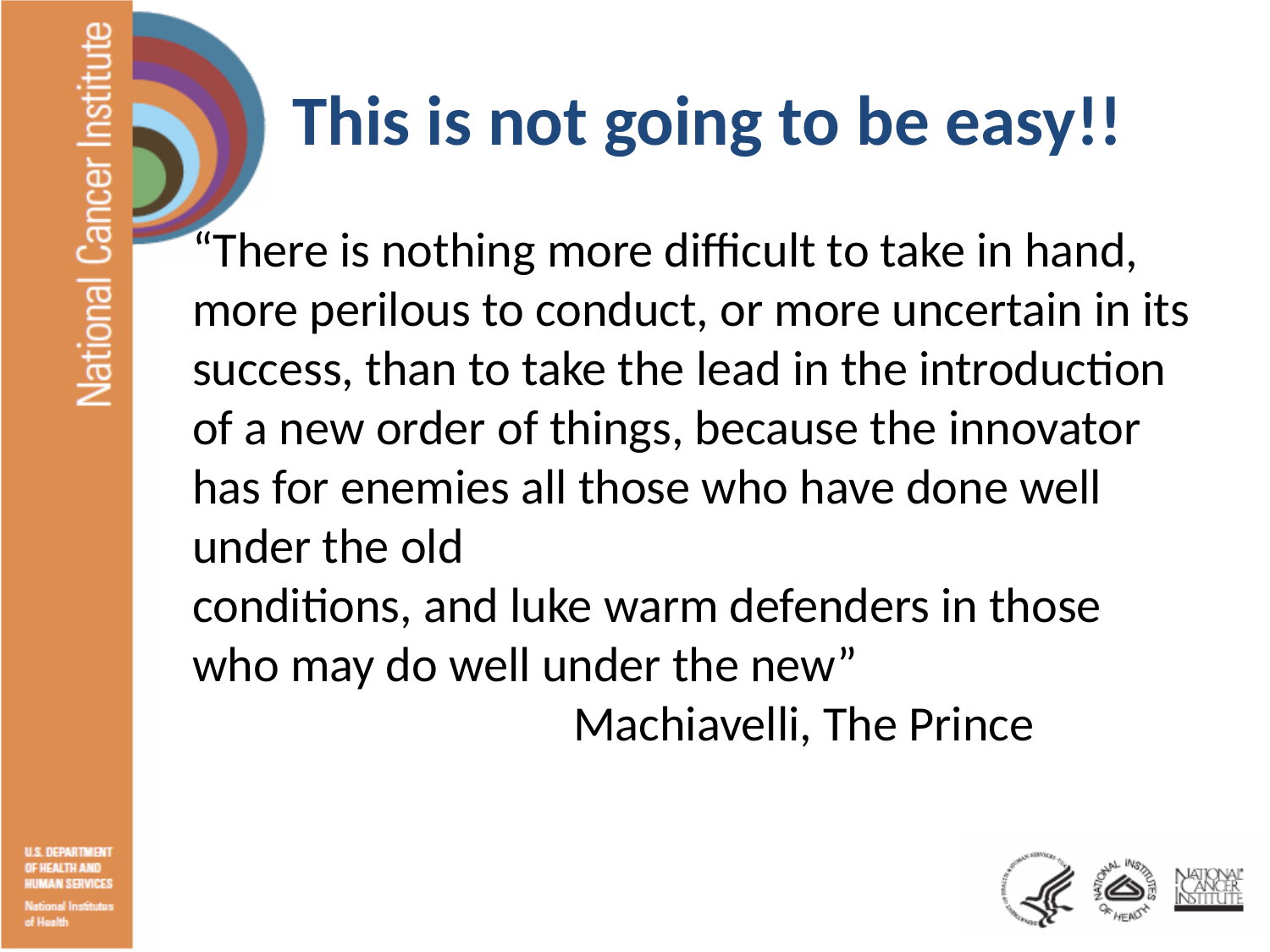

This is not going to be easy!!
“There is nothing more difficult to take in hand, more perilous to conduct, or more uncertain in its success, than to take the lead in the introduction of a new order of things, because the innovator has for enemies all those who have done well under the old
conditions, and luke warm defenders in those who may do well under the new”
			Machiavelli, The Prince